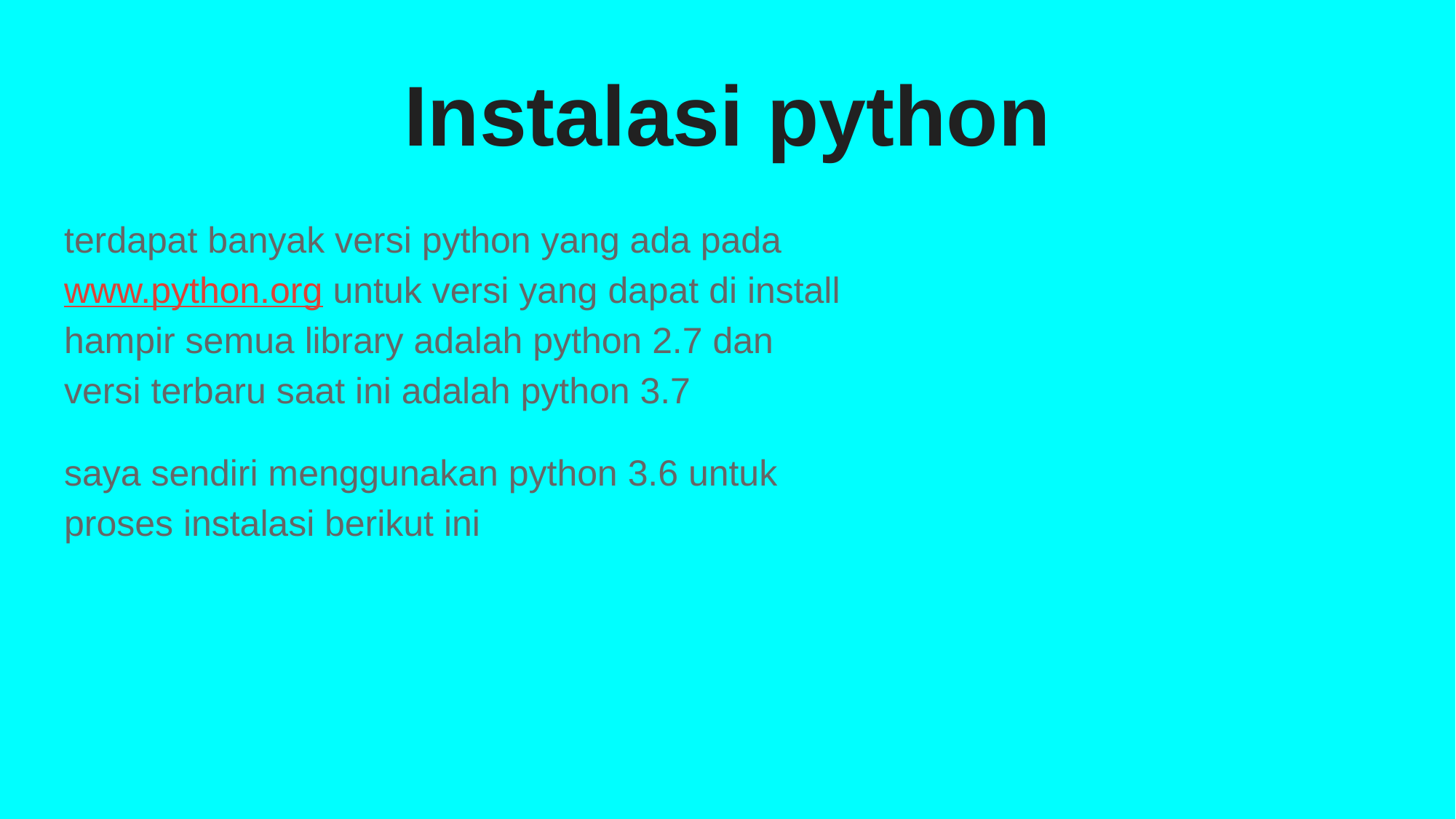

# Instalasi python
terdapat banyak versi python yang ada pada www.python.org untuk versi yang dapat di install hampir semua library adalah python 2.7 dan versi terbaru saat ini adalah python 3.7
saya sendiri menggunakan python 3.6 untuk proses instalasi berikut ini